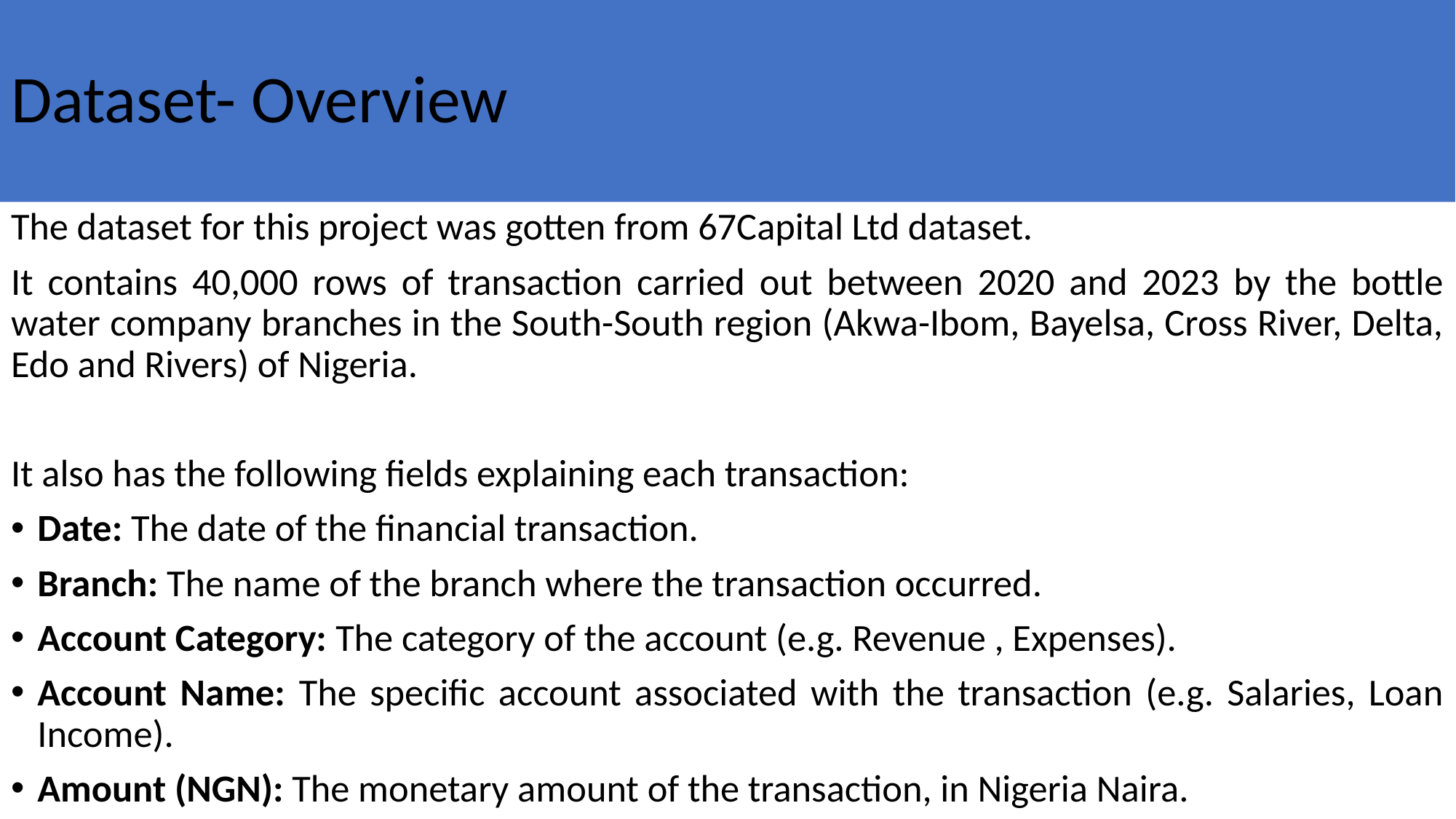

# Dataset- Overview
The dataset for this project was gotten from 67Capital Ltd dataset.
It contains 40,000 rows of transaction carried out between 2020 and 2023 by the bottle water company branches in the South-South region (Akwa-Ibom, Bayelsa, Cross River, Delta, Edo and Rivers) of Nigeria.

It also has the following fields explaining each transaction:
Date: The date of the financial transaction.
Branch: The name of the branch where the transaction occurred.
Account Category: The category of the account (e.g. Revenue , Expenses).
Account Name: The specific account associated with the transaction (e.g. Salaries, Loan Income).
Amount (NGN): The monetary amount of the transaction, in Nigeria Naira.